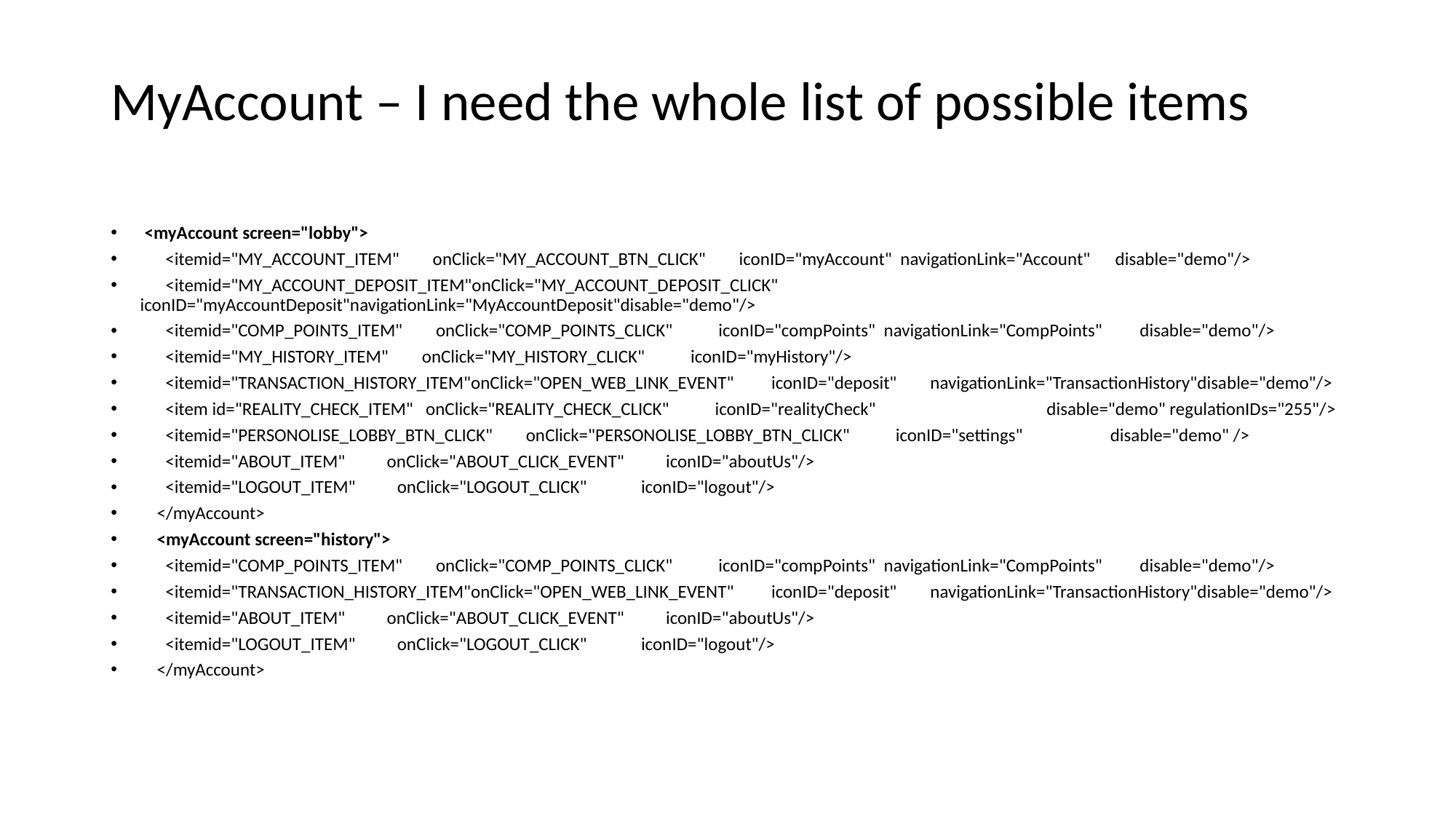

# MyAccount – I need the whole list of possible items
 <myAccount screen="lobby">
      <itemid="MY_ACCOUNT_ITEM"        onClick="MY_ACCOUNT_BTN_CLICK"        iconID="myAccount"  navigationLink="Account"      disable="demo"/>
      <itemid="MY_ACCOUNT_DEPOSIT_ITEM"onClick="MY_ACCOUNT_DEPOSIT_CLICK" iconID="myAccountDeposit"navigationLink="MyAccountDeposit"disable="demo"/>
      <itemid="COMP_POINTS_ITEM"        onClick="COMP_POINTS_CLICK"           iconID="compPoints"  navigationLink="CompPoints"         disable="demo"/>
      <itemid="MY_HISTORY_ITEM"        onClick="MY_HISTORY_CLICK"           iconID="myHistory"/>
      <itemid="TRANSACTION_HISTORY_ITEM"onClick="OPEN_WEB_LINK_EVENT"         iconID="deposit"        navigationLink="TransactionHistory"disable="demo"/>
      <item id="REALITY_CHECK_ITEM"   onClick="REALITY_CHECK_CLICK"           iconID="realityCheck"                                         disable="demo" regulationIDs="255"/>
      <itemid="PERSONOLISE_LOBBY_BTN_CLICK"        onClick="PERSONOLISE_LOBBY_BTN_CLICK"           iconID="settings"                     disable="demo" />
      <itemid="ABOUT_ITEM"          onClick="ABOUT_CLICK_EVENT"          iconID="aboutUs"/>
      <itemid="LOGOUT_ITEM"          onClick="LOGOUT_CLICK"             iconID="logout"/>
    </myAccount>
    <myAccount screen="history">
      <itemid="COMP_POINTS_ITEM"        onClick="COMP_POINTS_CLICK"           iconID="compPoints"  navigationLink="CompPoints"         disable="demo"/>
      <itemid="TRANSACTION_HISTORY_ITEM"onClick="OPEN_WEB_LINK_EVENT"         iconID="deposit"        navigationLink="TransactionHistory"disable="demo"/>
      <itemid="ABOUT_ITEM"          onClick="ABOUT_CLICK_EVENT"          iconID="aboutUs"/>
      <itemid="LOGOUT_ITEM"          onClick="LOGOUT_CLICK"             iconID="logout"/>
    </myAccount>